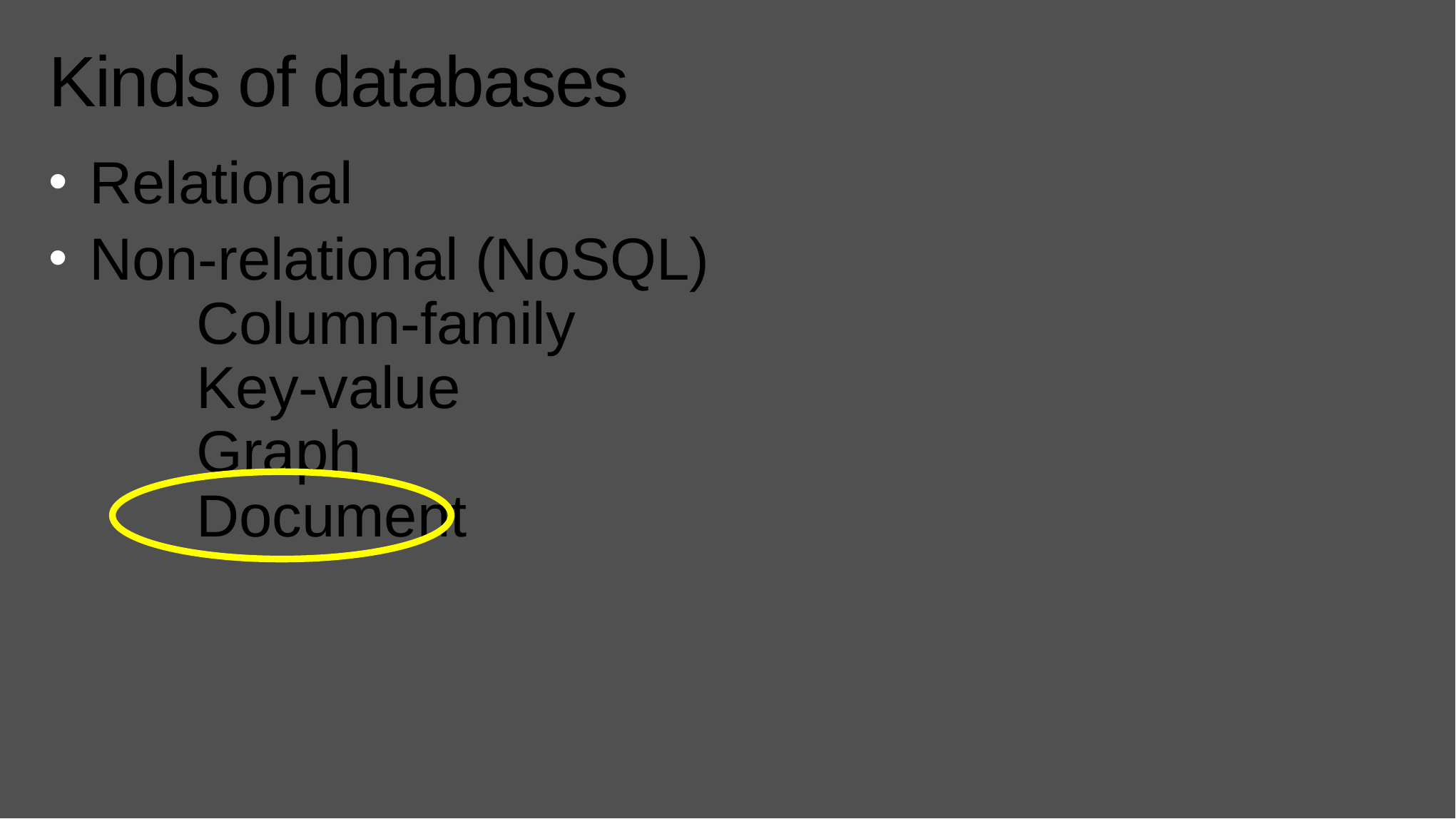

# Kinds of databases
Relational
Non-relational (NoSQL)
	Column-family
	Key-value
	Graph
	Document